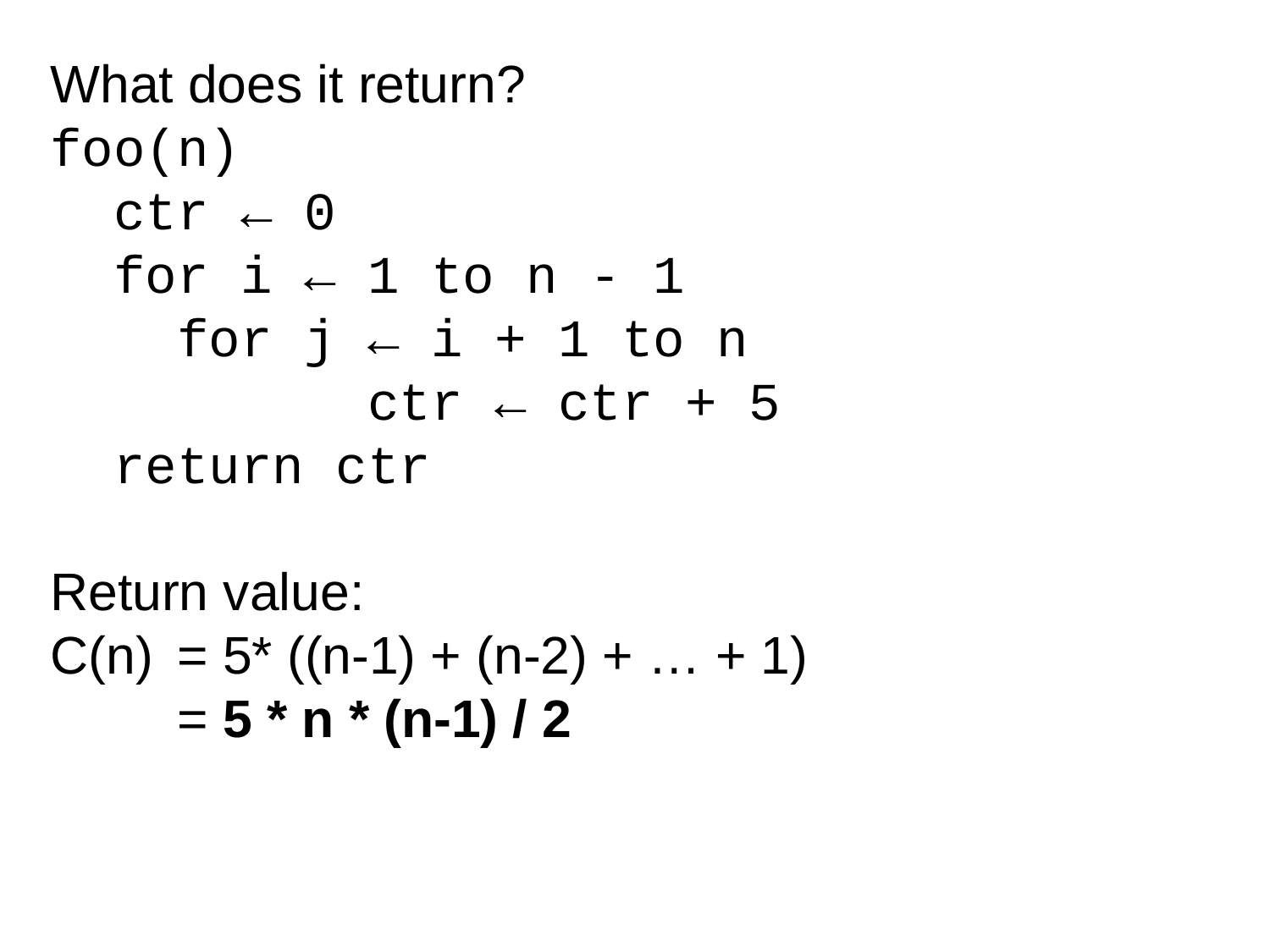

What does it return?
foo(n)
ctr ← 0
for i ← 1 to n - 1
for j ← i + 1 to n
		ctr ← ctr + 5
return ctr

Return value:
C(n)	= 5* ((n-1) + (n-2) + … + 1)
= 5 * n * (n-1) / 2